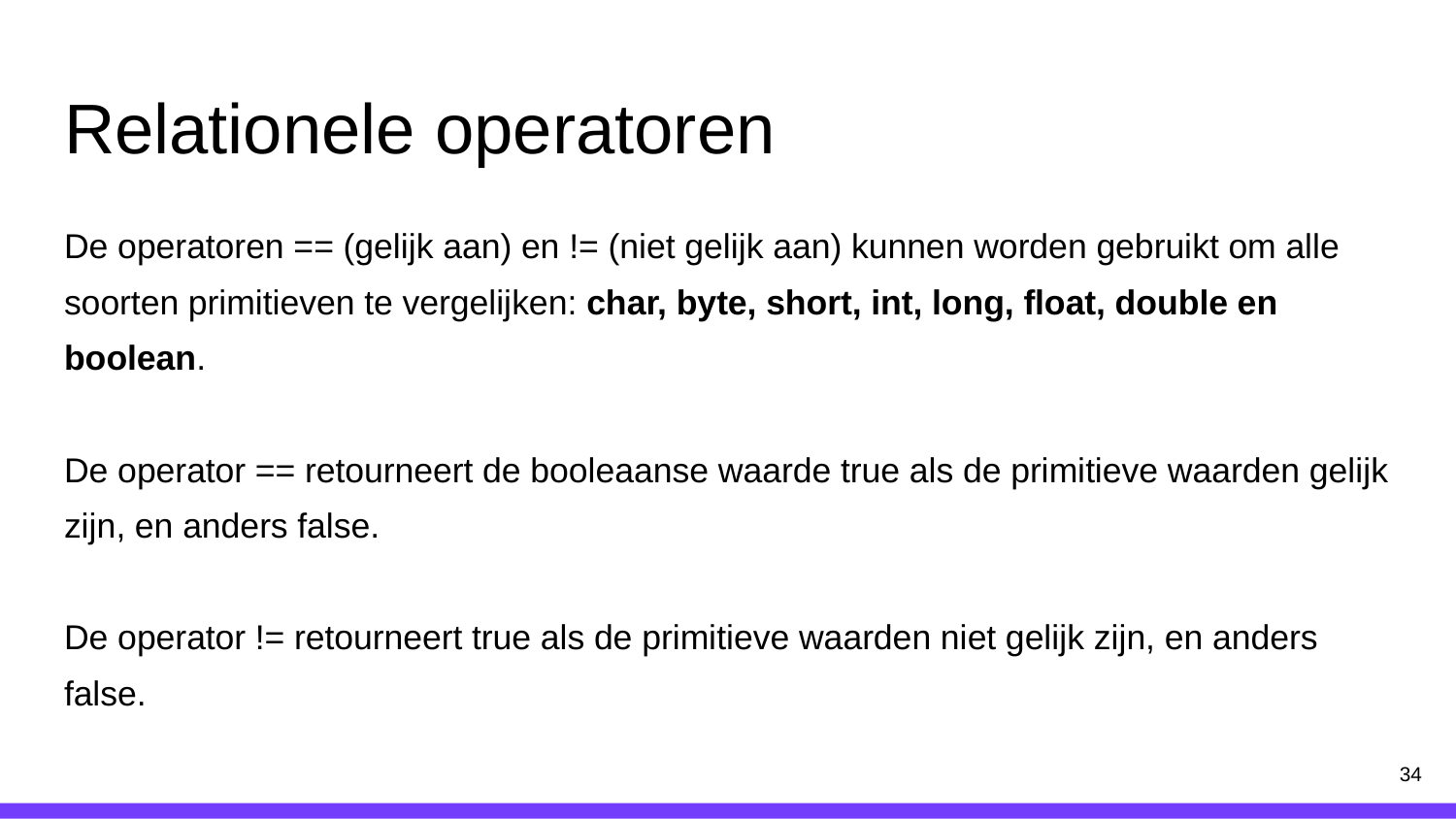

# Relationele operatoren
De operatoren == (gelijk aan) en != (niet gelijk aan) kunnen worden gebruikt om alle soorten primitieven te vergelijken: char, byte, short, int, long, float, double en boolean.
De operator == retourneert de booleaanse waarde true als de primitieve waarden gelijk zijn, en anders false.
De operator != retourneert true als de primitieve waarden niet gelijk zijn, en anders false.
34